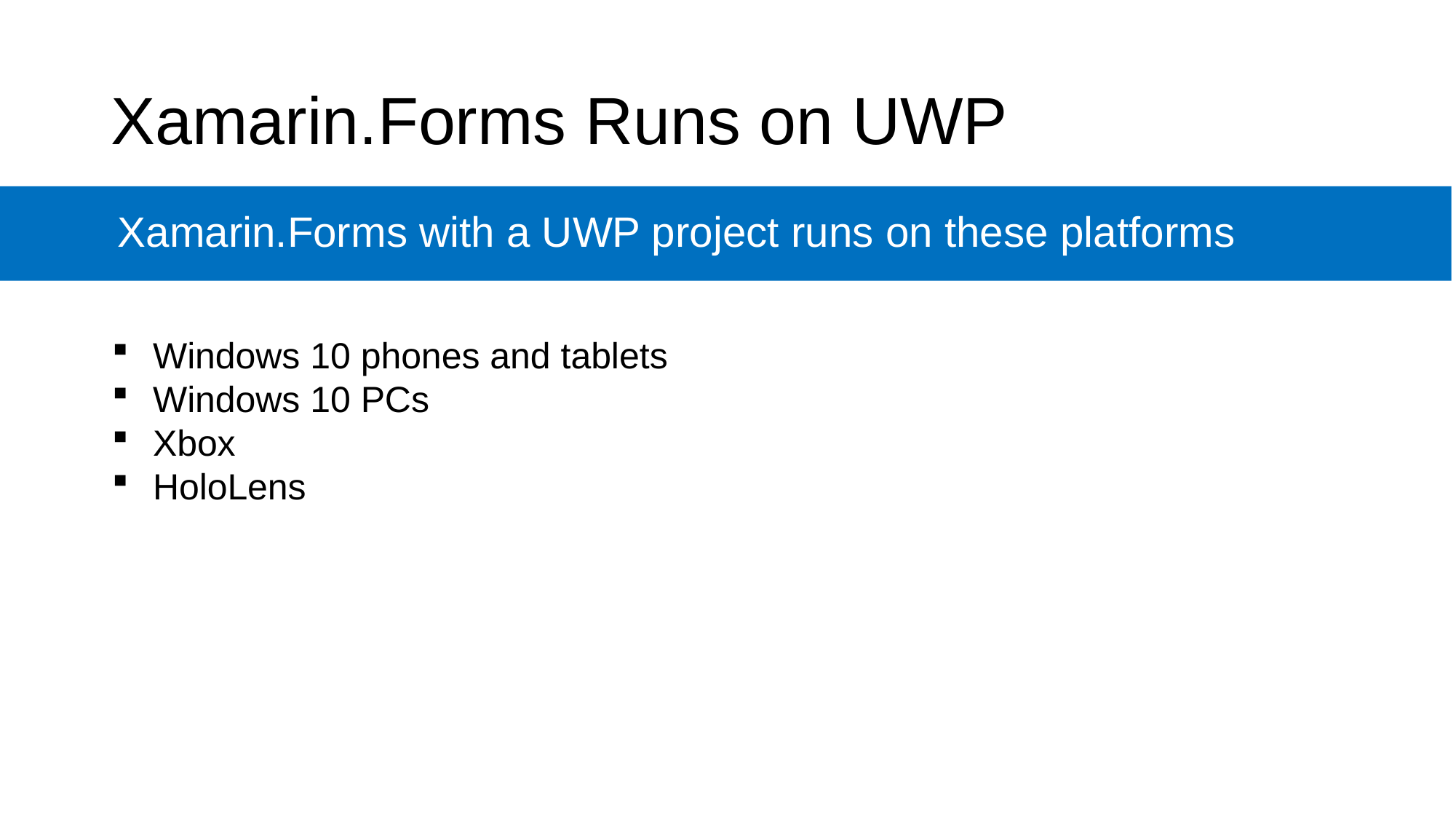

# Xamarin.Forms Runs on UWP

Xamarin.Forms with a UWP project runs on these platforms
Windows 10 phones and tablets
Windows 10 PCs
Xbox
HoloLens